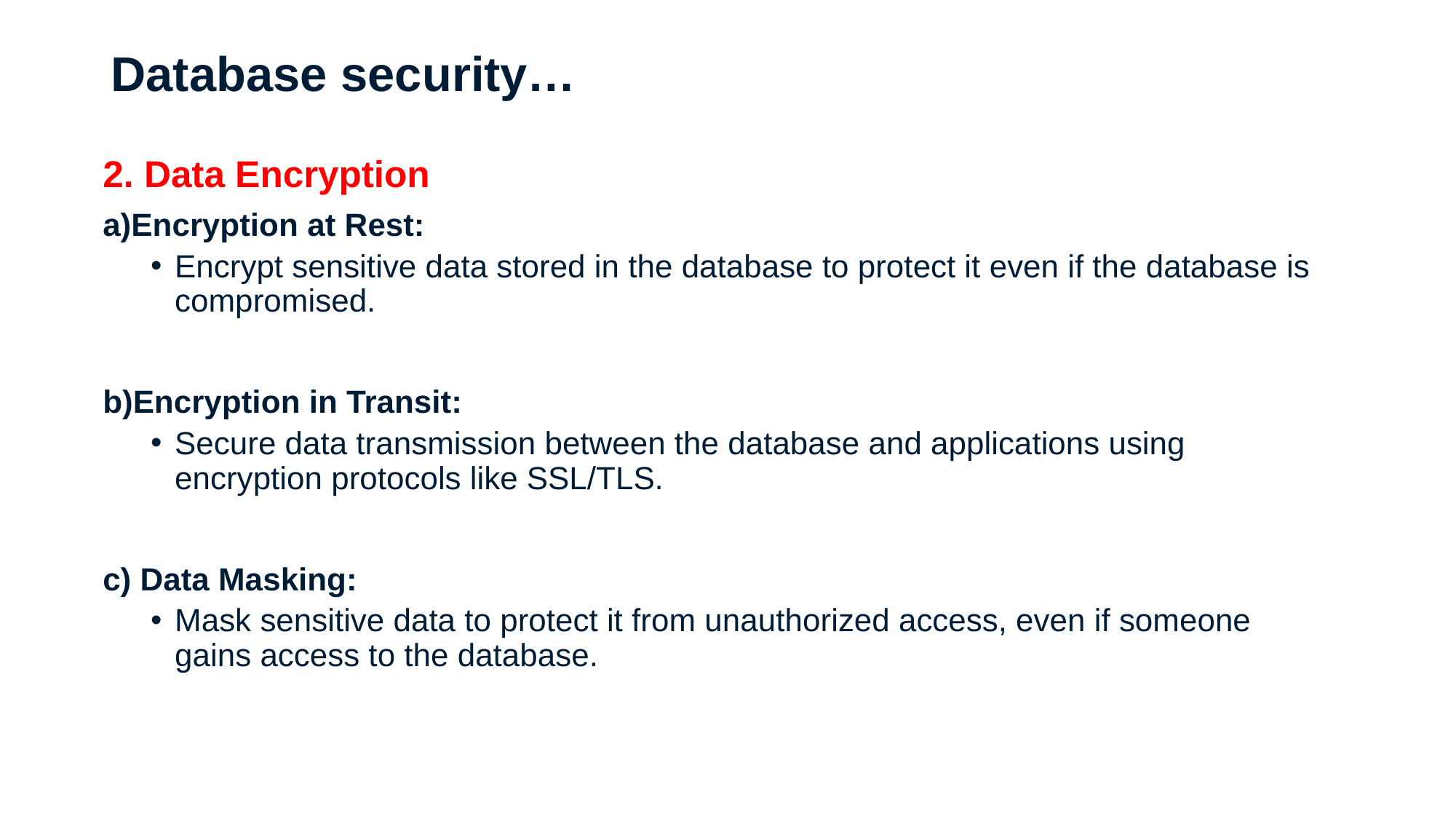

# Database security…
2. Data Encryption
a)Encryption at Rest:
Encrypt sensitive data stored in the database to protect it even if the database is compromised.

b)Encryption in Transit:
Secure data transmission between the database and applications using encryption protocols like SSL/TLS.

c) Data Masking:
Mask sensitive data to protect it from unauthorized access, even if someone gains access to the database.